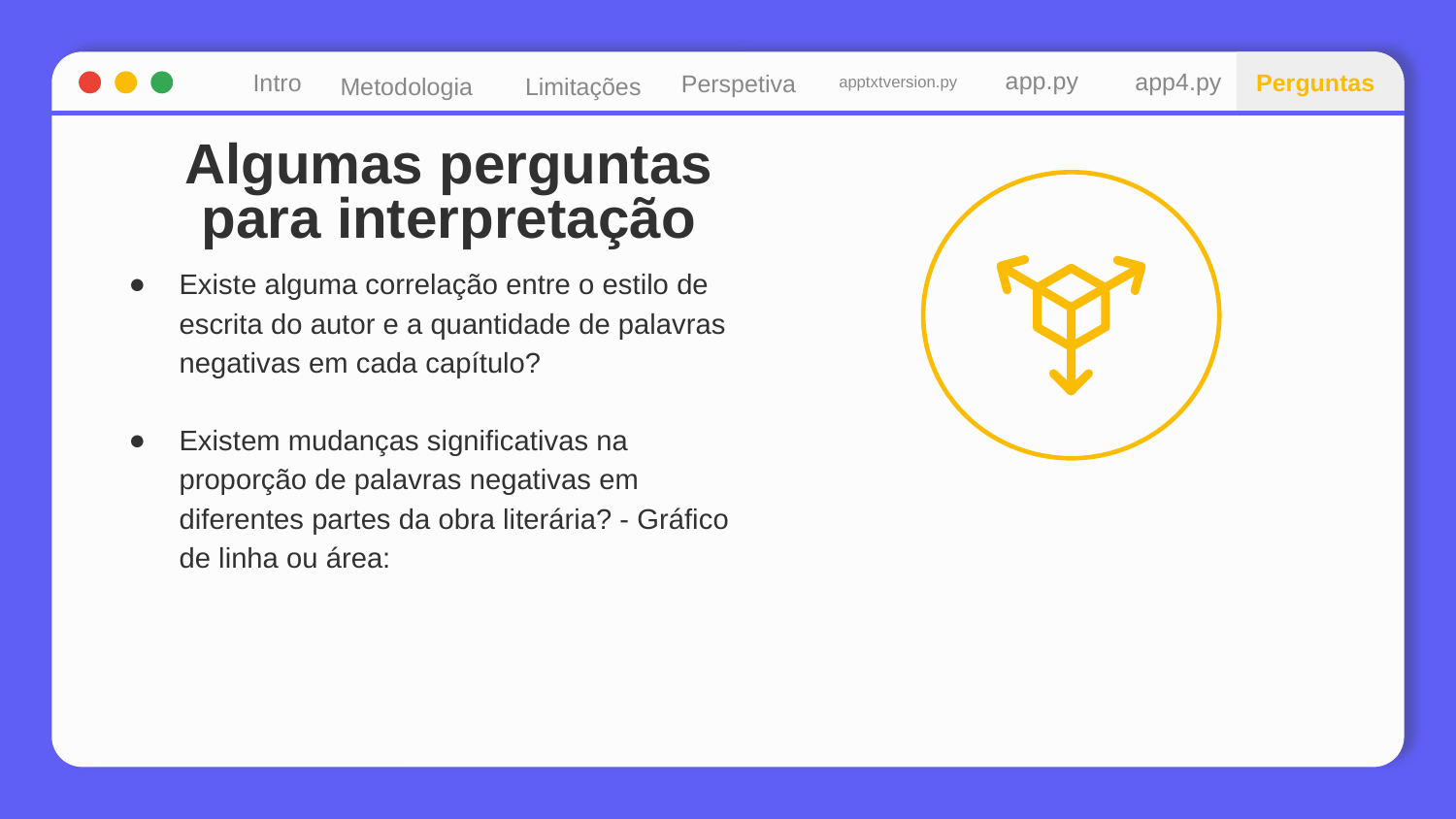

app.py
app4.py
apptxtversion.py
Intro
Perguntas
Perspetiva
Metodologia
Limitações

# Algumas perguntas para interpretação

Existe alguma correlação entre o estilo de escrita do autor e a quantidade de palavras negativas em cada capítulo?

Existem mudanças significativas na proporção de palavras negativas em diferentes partes da obra literária? - Gráfico de linha ou área: